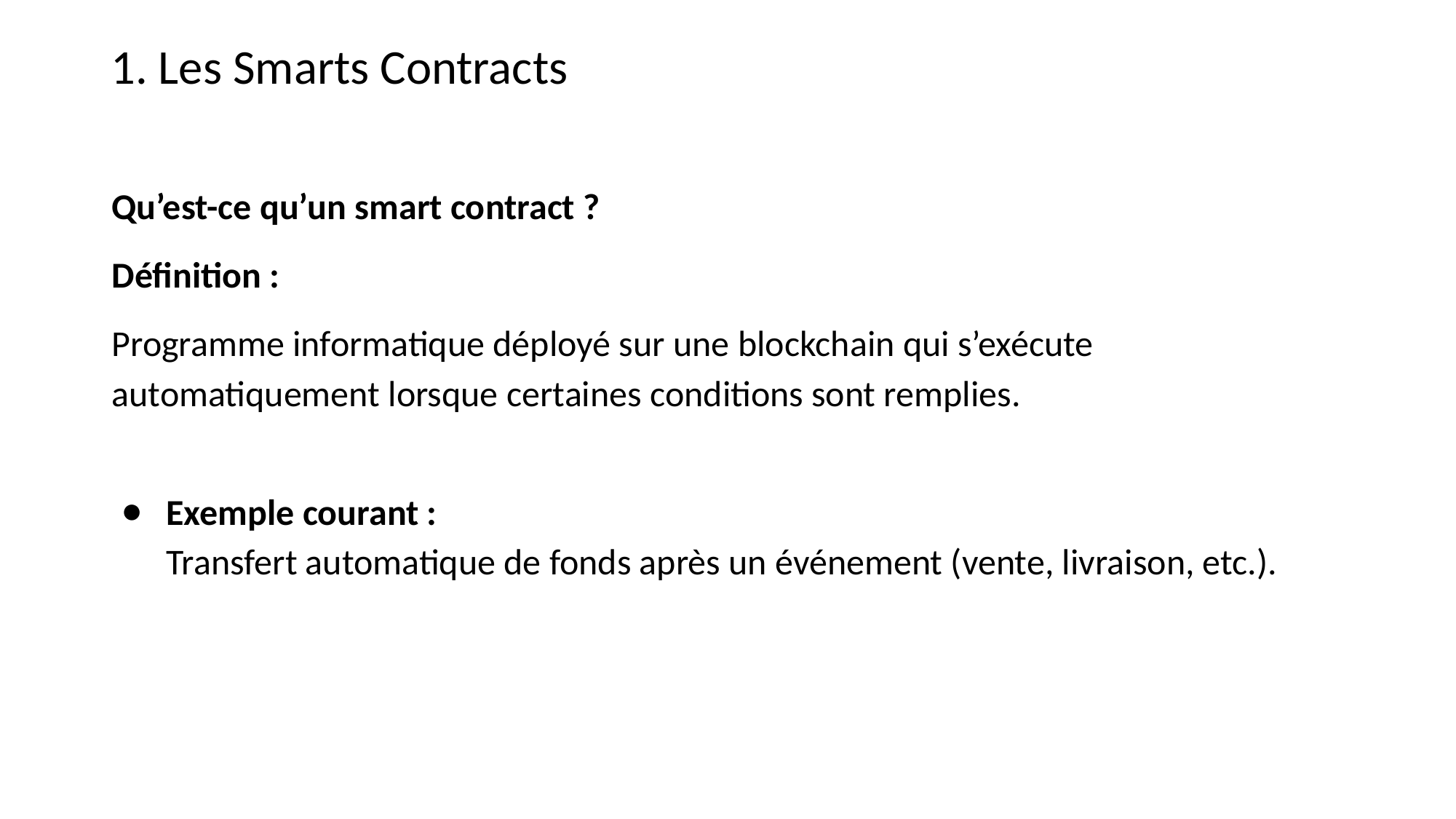

1. Les Smarts Contracts
Qu’est-ce qu’un smart contract ?
Définition :
Programme informatique déployé sur une blockchain qui s’exécute automatiquement lorsque certaines conditions sont remplies.

Exemple courant :
Transfert automatique de fonds après un événement (vente, livraison, etc.).